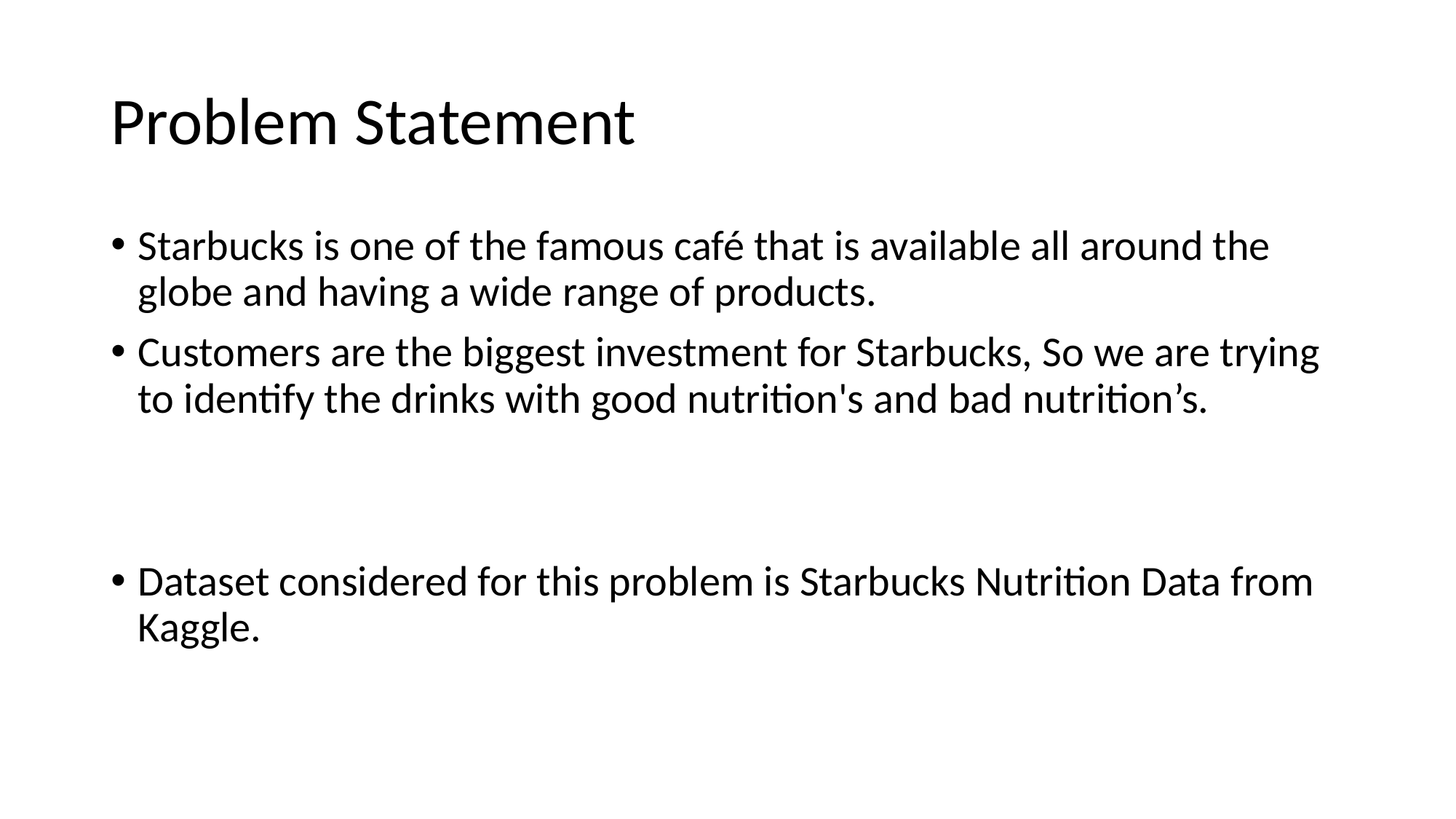

# Problem Statement
Starbucks is one of the famous café that is available all around the globe and having a wide range of products.
Customers are the biggest investment for Starbucks, So we are trying to identify the drinks with good nutrition's and bad nutrition’s.

Dataset considered for this problem is Starbucks Nutrition Data from Kaggle.